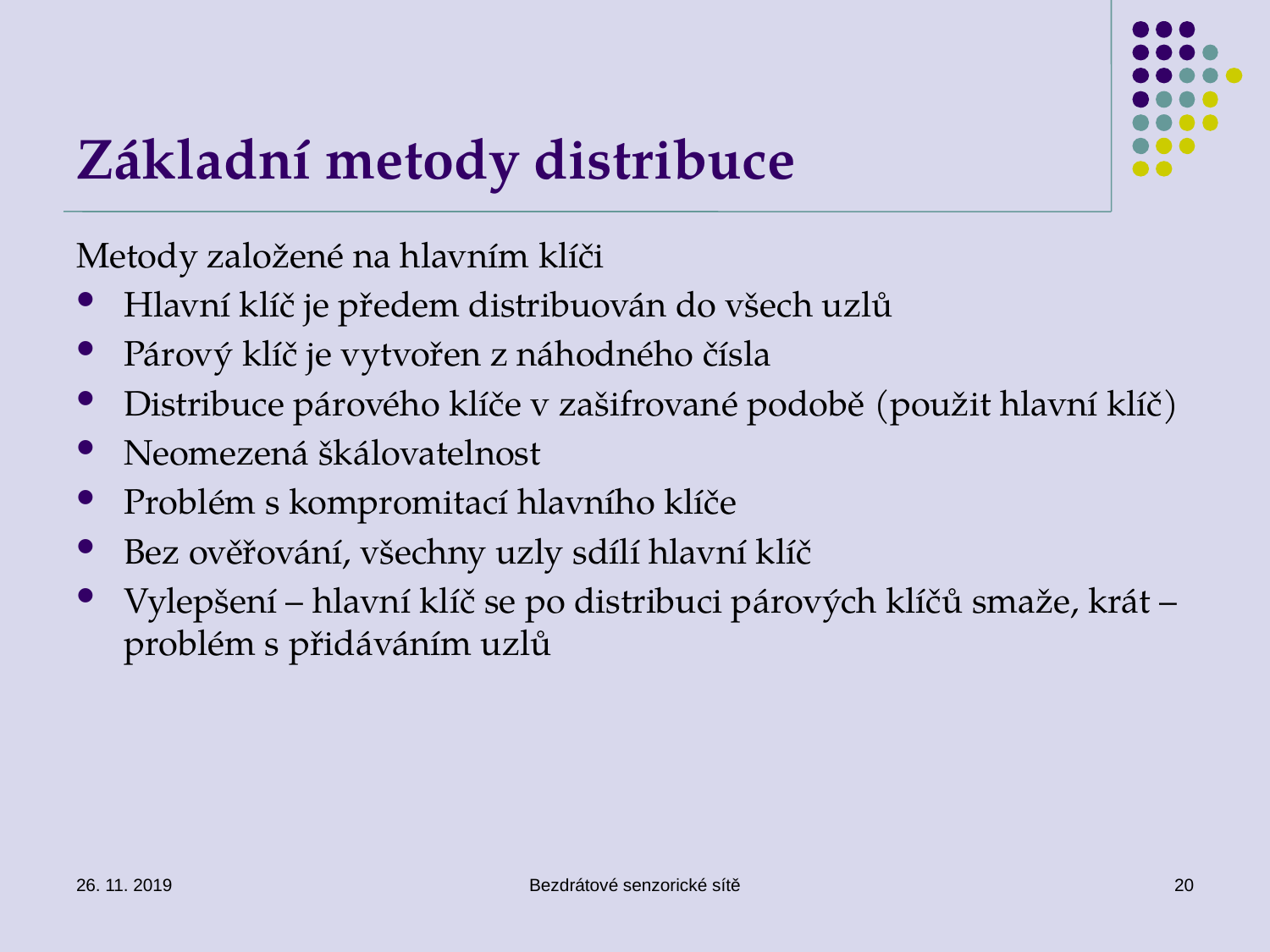

# Základní metody distribuce
Metody založené na hlavním klíči
Hlavní klíč je předem distribuován do všech uzlů
Párový klíč je vytvořen z náhodného čísla
Distribuce párového klíče v zašifrované podobě (použit hlavní klíč)
Neomezená škálovatelnost
Problém s kompromitací hlavního klíče
Bez ověřování, všechny uzly sdílí hlavní klíč
Vylepšení – hlavní klíč se po distribuci párových klíčů smaže, krát – problém s přidáváním uzlů

26. 11. 2019
Bezdrátové senzorické sítě
20